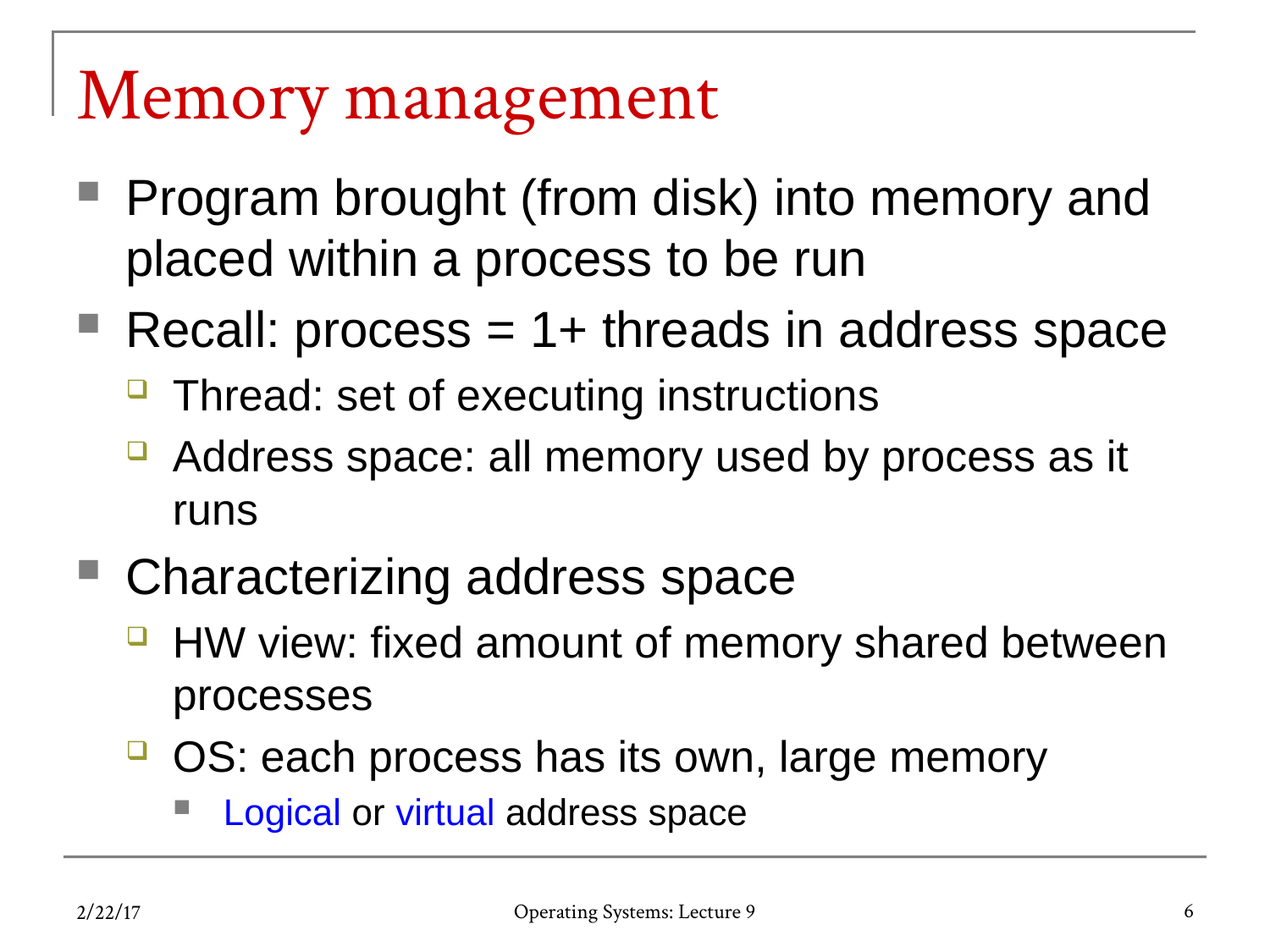

# Memory management
Program brought (from disk) into memory and placed within a process to be run
Recall: process = 1+ threads in address space
Thread: set of executing instructions
Address space: all memory used by process as it runs
Characterizing address space
HW view: fixed amount of memory shared between processes
OS: each process has its own, large memory
Logical or virtual address space

2/22/17
6
Operating Systems: Lecture 9